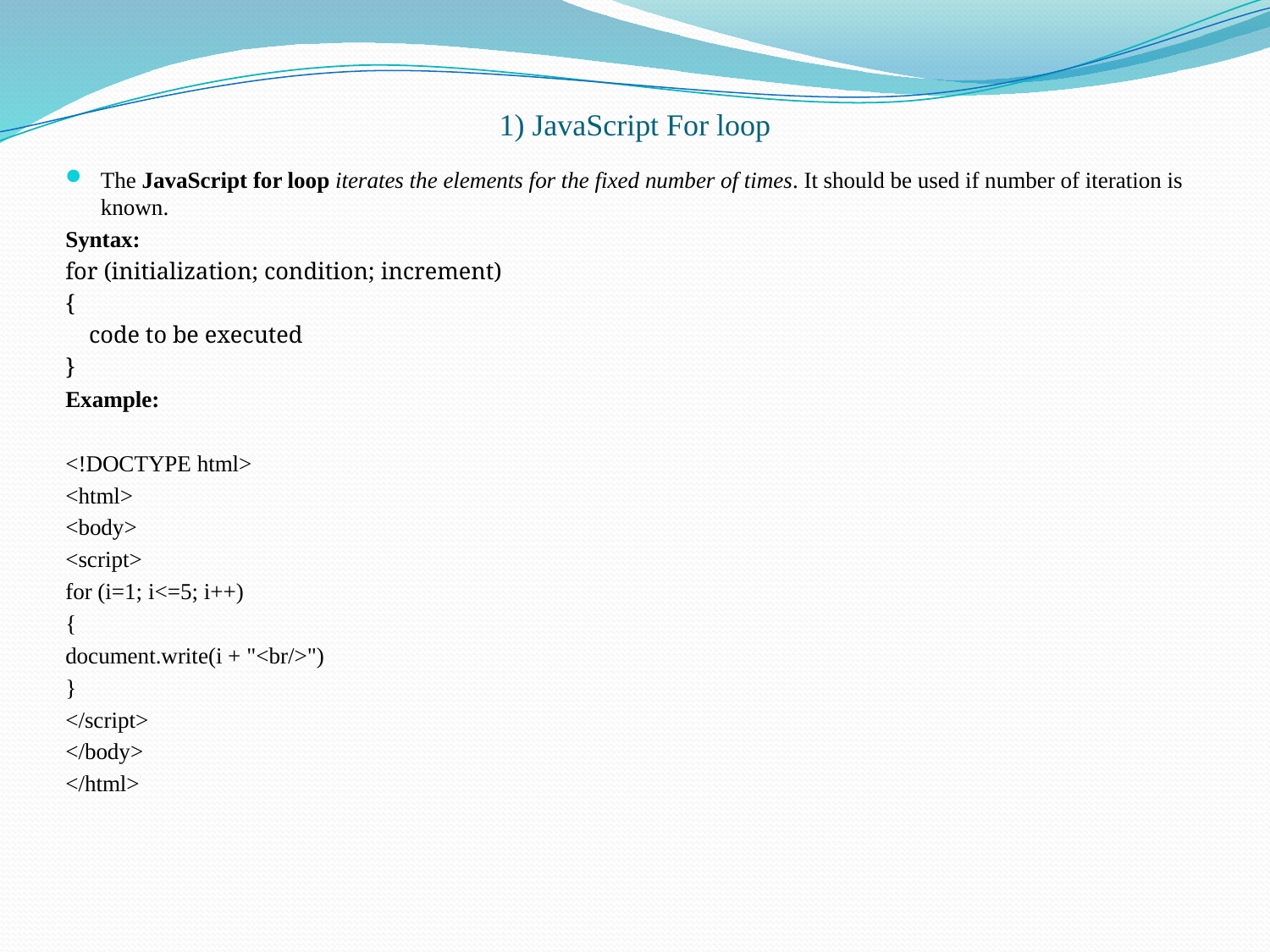

# 1) JavaScript For loop
The JavaScript for loop iterates the elements for the fixed number of times. It should be used if number of iteration is known.
Syntax:
for (initialization; condition; increment)
{
    code to be executed
}
Example:

<!DOCTYPE html>
<html>
<body>
<script>
for (i=1; i<=5; i++)
{
document.write(i + "<br/>")
}
</script>
</body>
</html>